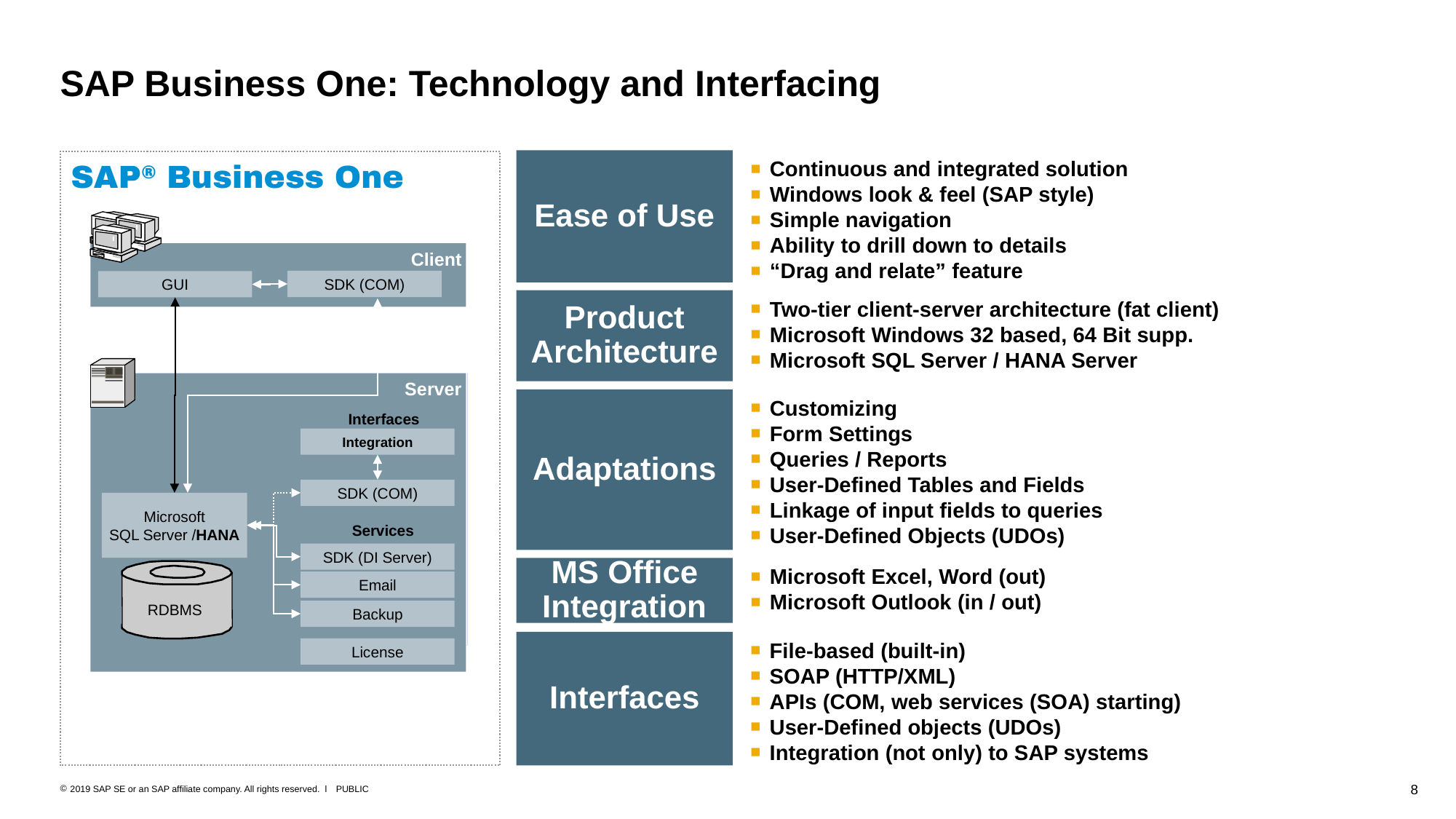

# SAP Business One: Technology and Interfacing
Ease of Use
Continuous and integrated solution
Windows look & feel (SAP style)
Simple navigation
Ability to drill down to details
“Drag and relate” feature
SAP® Business One

Client

SDK (COM)
GUI
Product
Architecture
Two-tier client-server architecture (fat client)
Microsoft Windows 32 based, 64 Bit supp.
Microsoft SQL Server / HANA Server

Server

Adaptations
Customizing
Form Settings
Queries / Reports
User-Defined Tables and Fields
Linkage of input fields to queries
User-Defined Objects (UDOs)

Interfaces
Integration
SDK (COM)
Microsoft
SQL Server /HANA
Services
SDK (DI Server)
MS Office
Integration
Microsoft Excel, Word (out)
Microsoft Outlook (in / out)

Email

RDBMS
Backup

Interfaces
File-based (built-in)
SOAP (HTTP/XML)
APIs (COM, web services (SOA) starting)
User-Defined objects (UDOs)
Integration (not only) to SAP systems
License